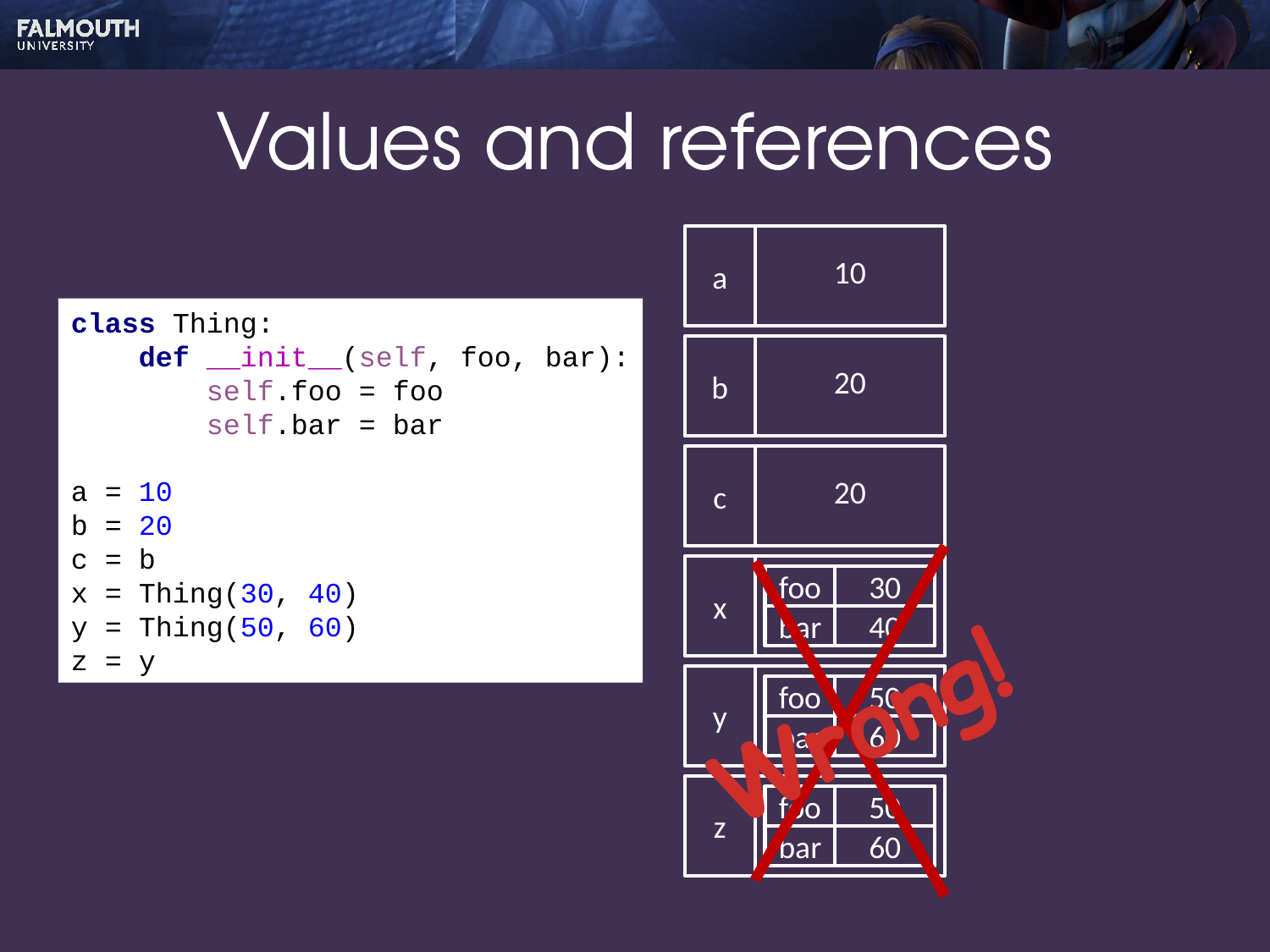

# Values and references
a

10
class Thing:
    def __init__(self, foo, bar):
        self.foo = foo
        self.bar = bar
a = 10
b = 20
c = b
x = Thing(30, 40)
y = Thing(50, 60)
z = y
b

20
c

20
x

foo
30
bar
40
Wrong!
y

foo
50
bar
60
z

foo
50
bar
60